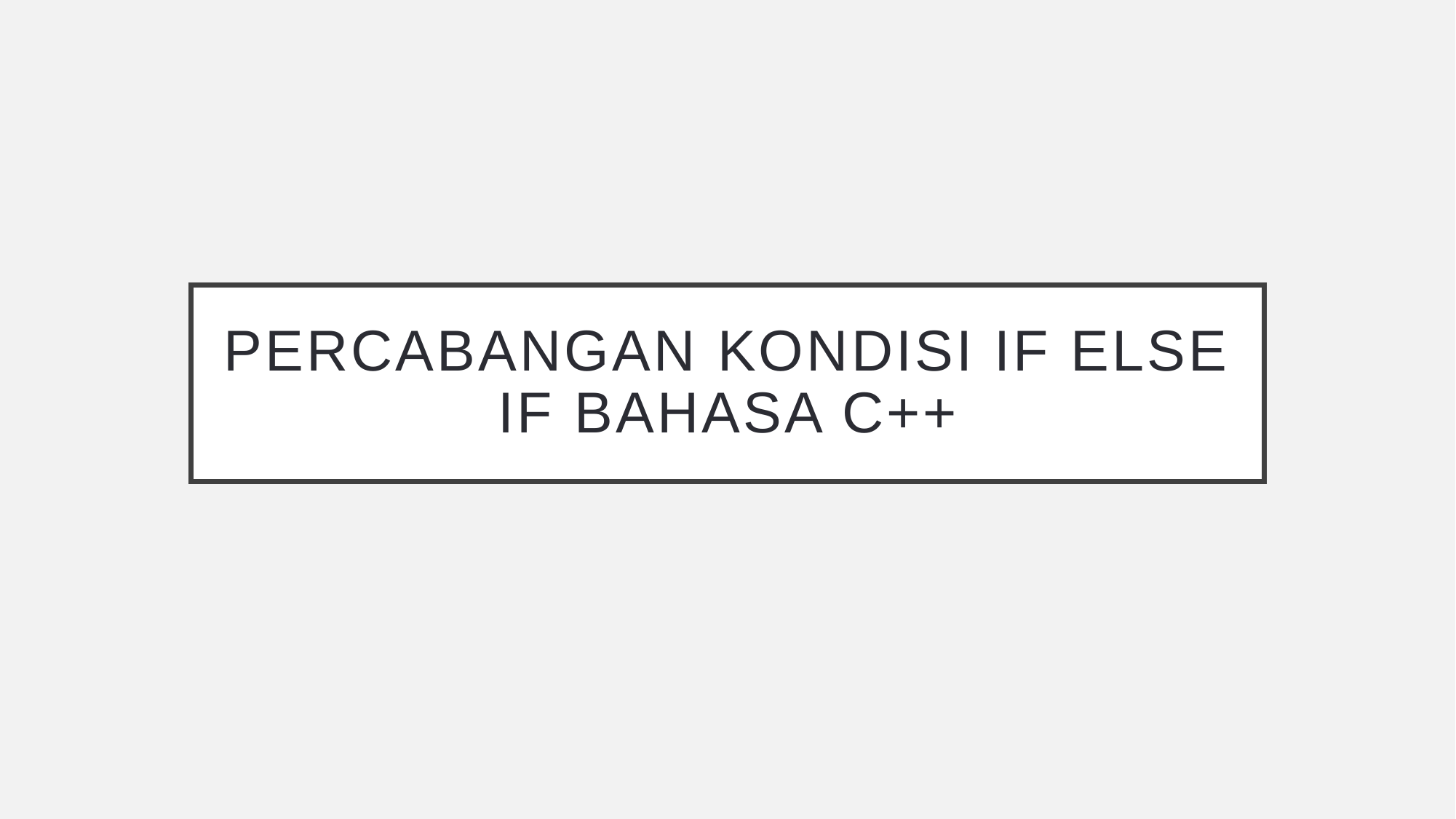

# Percabangan Kondisi IF ELSE IF Bahasa C++